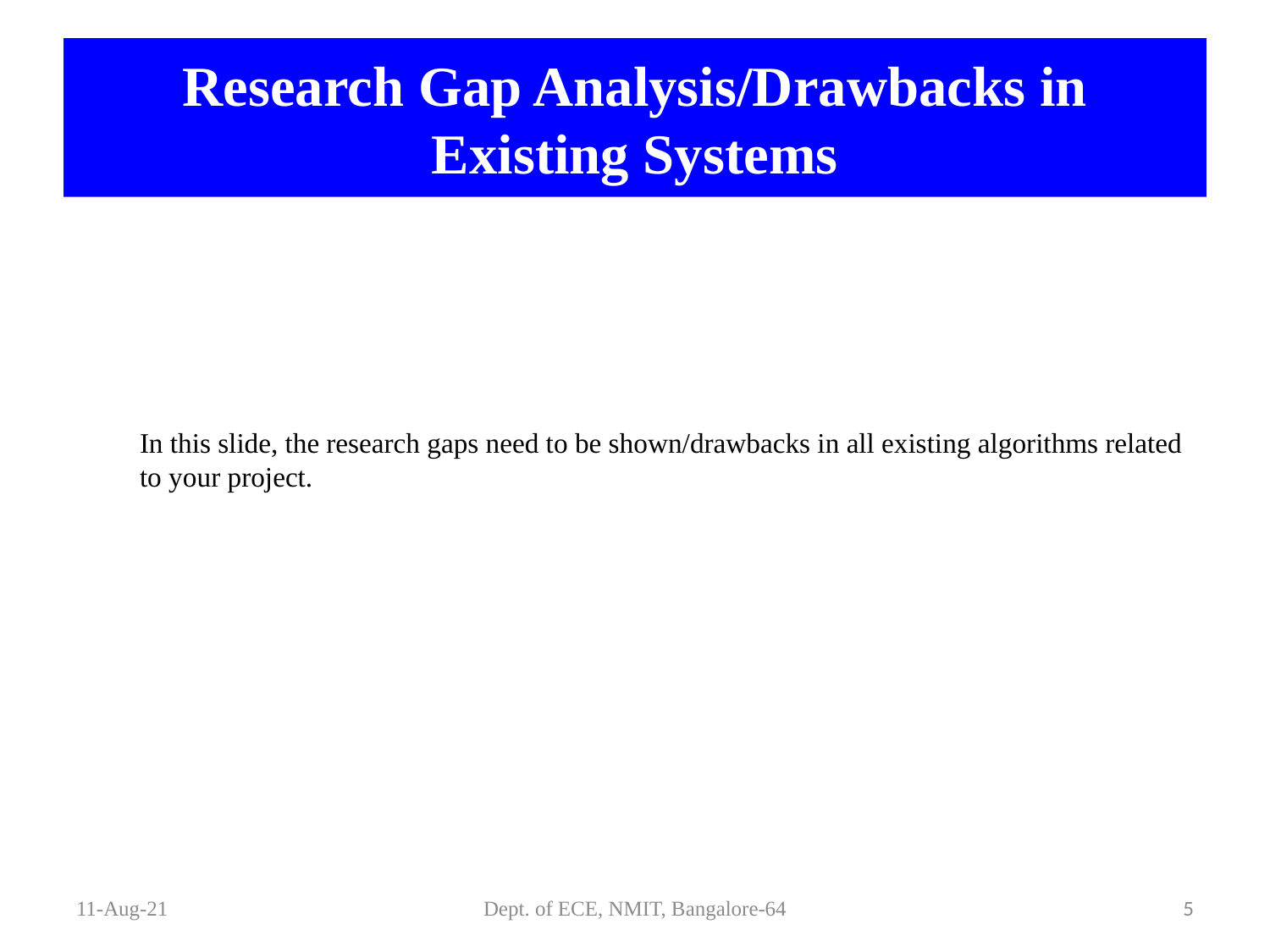

# Research Gap Analysis/Drawbacks in Existing Systems

In this slide, the research gaps need to be shown/drawbacks in all existing algorithms related to your project.
11-Aug-21
Dept. of ECE, NMIT, Bangalore-64
5